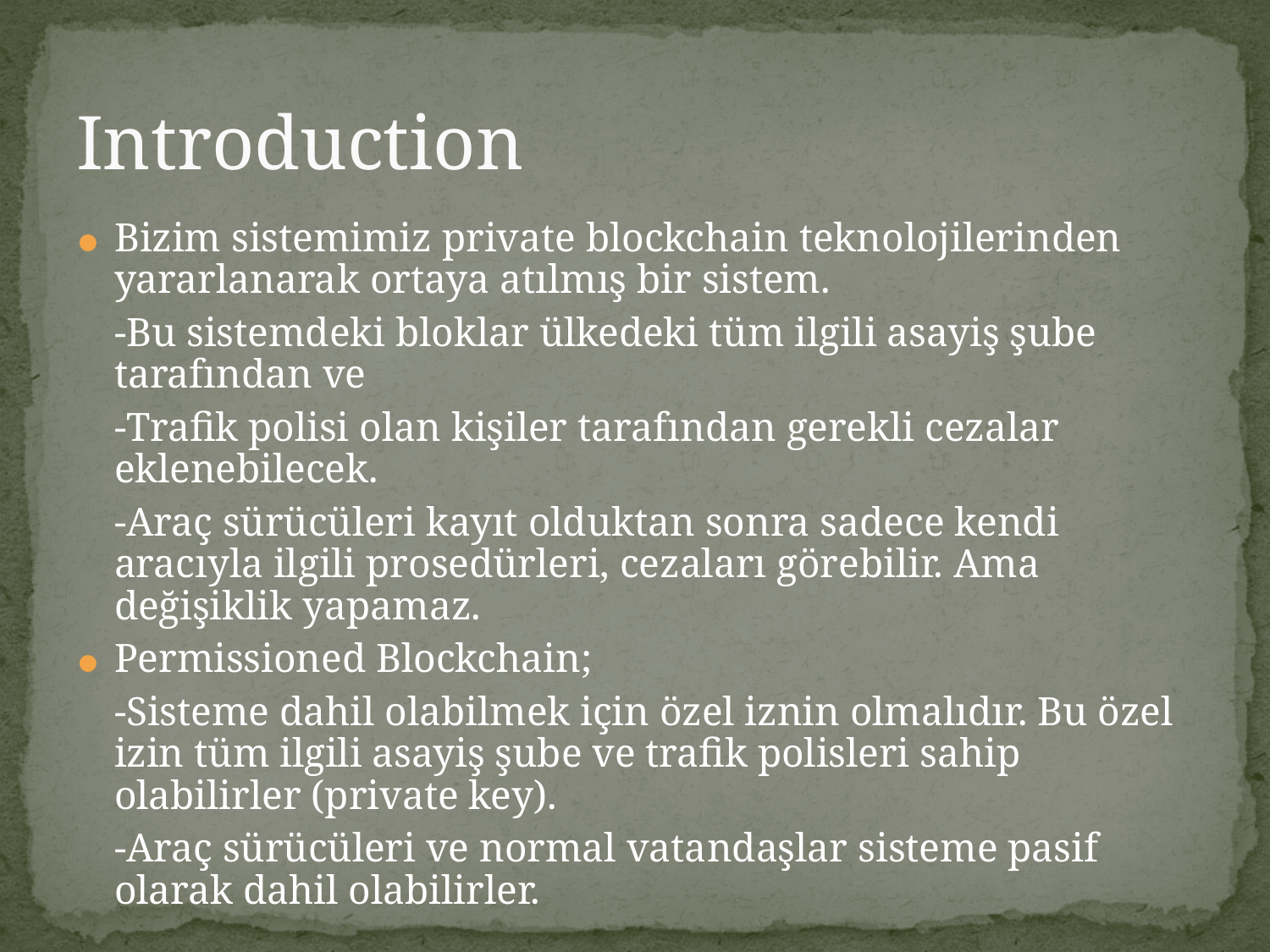

# Introduction
Bizim sistemimiz private blockchain teknolojilerinden yararlanarak ortaya atılmış bir sistem.
	-Bu sistemdeki bloklar ülkedeki tüm ilgili asayiş şube tarafından ve
	-Trafik polisi olan kişiler tarafından gerekli cezalar eklenebilecek.
	-Araç sürücüleri kayıt olduktan sonra sadece kendi aracıyla ilgili prosedürleri, cezaları görebilir. Ama değişiklik yapamaz.
Permissioned Blockchain;
	-Sisteme dahil olabilmek için özel iznin olmalıdır. Bu özel izin tüm ilgili asayiş şube ve trafik polisleri sahip olabilirler (private key).
	-Araç sürücüleri ve normal vatandaşlar sisteme pasif olarak dahil olabilirler.